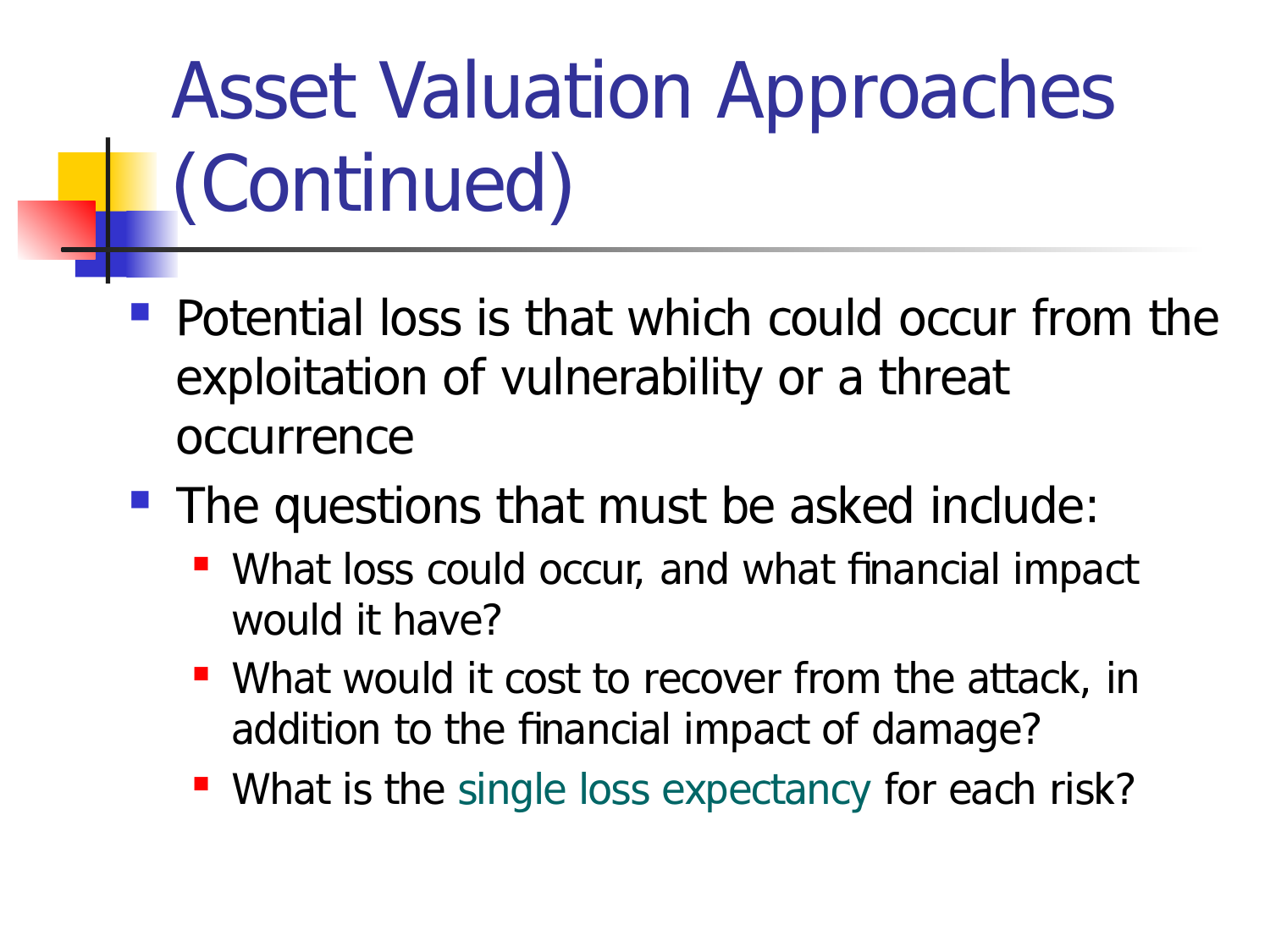

# Asset Valuation Approaches (Continued)
Potential loss is that which could occur from the exploitation of vulnerability or a threat occurrence
The questions that must be asked include:
What loss could occur, and what financial impact would it have?
What would it cost to recover from the attack, in addition to the financial impact of damage?
What is the single loss expectancy for each risk?